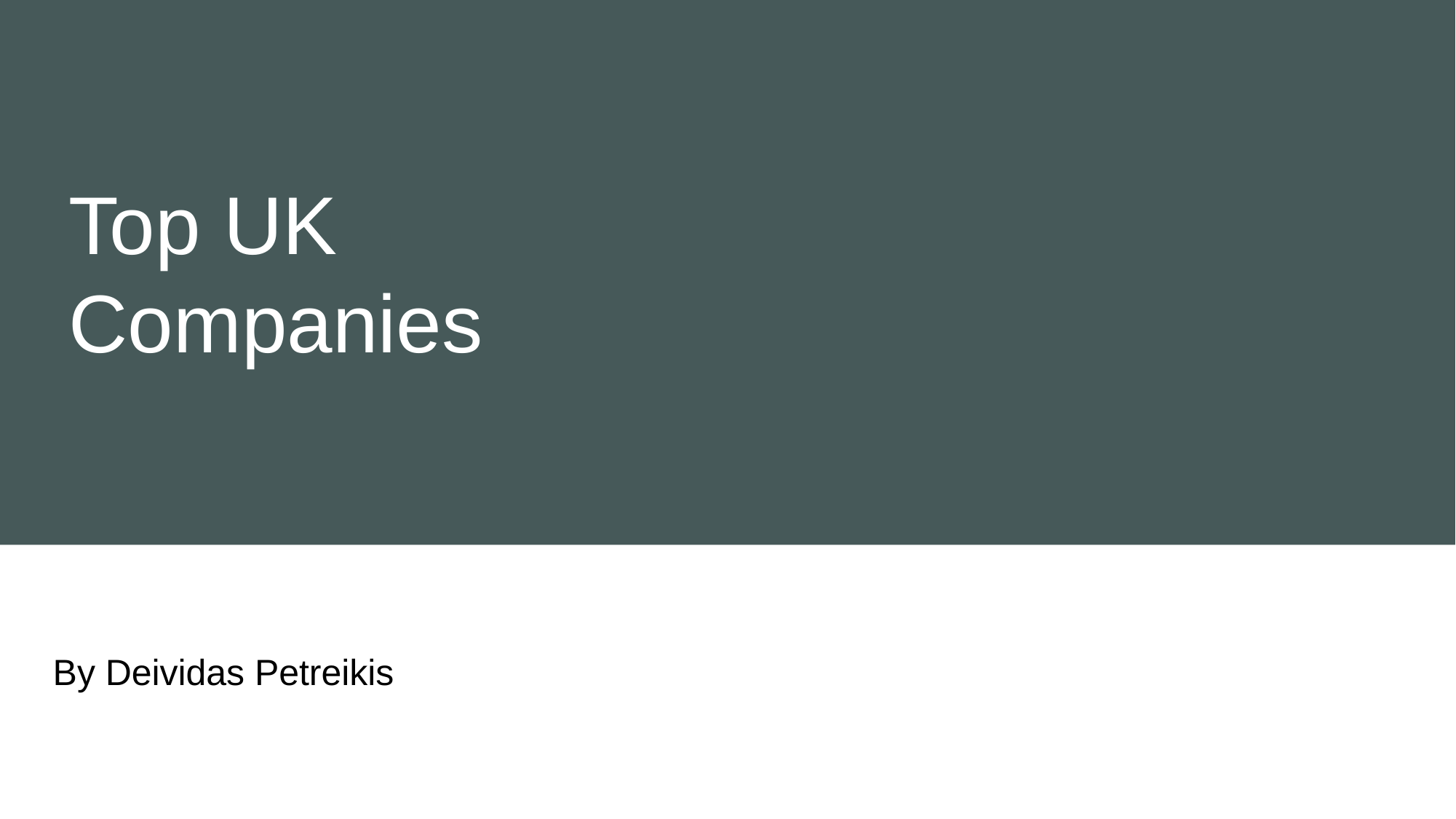

# Top UK Companies
By Deividas Petreikis